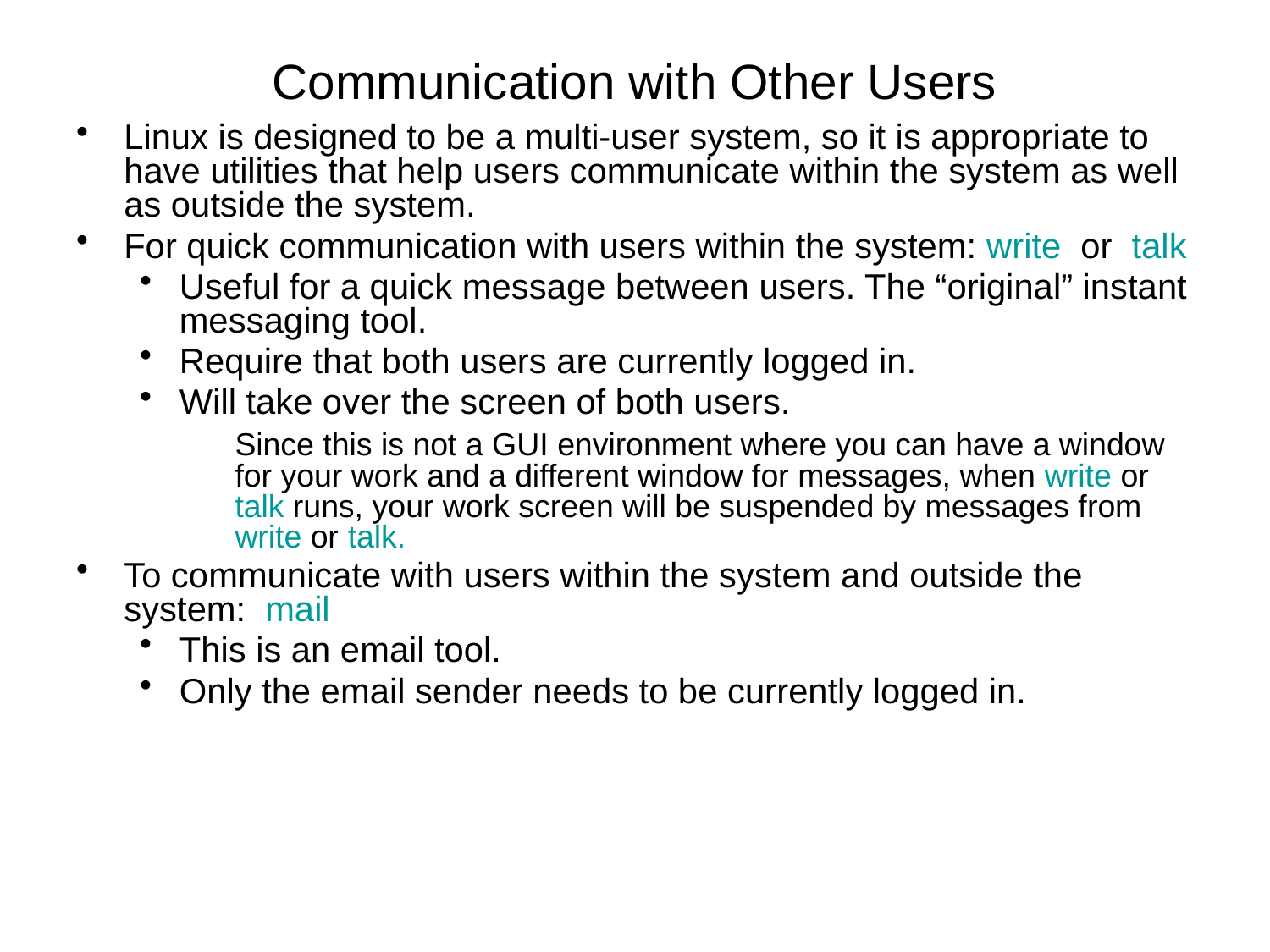

# Communication with Other Users
Linux is designed to be a multi-user system, so it is appropriate to have utilities that help users communicate within the system as well as outside the system.
For quick communication with users within the system: write  or  talk
Useful for a quick message between users. The “original” instant messaging tool.
Require that both users are currently logged in.
Will take over the screen of both users.
	Since this is not a GUI environment where you can have a window for your work and a different window for messages, when write or talk runs, your work screen will be suspended by messages from write or talk.
To communicate with users within the system and outside the system:  mail
This is an email tool.
Only the email sender needs to be currently logged in.